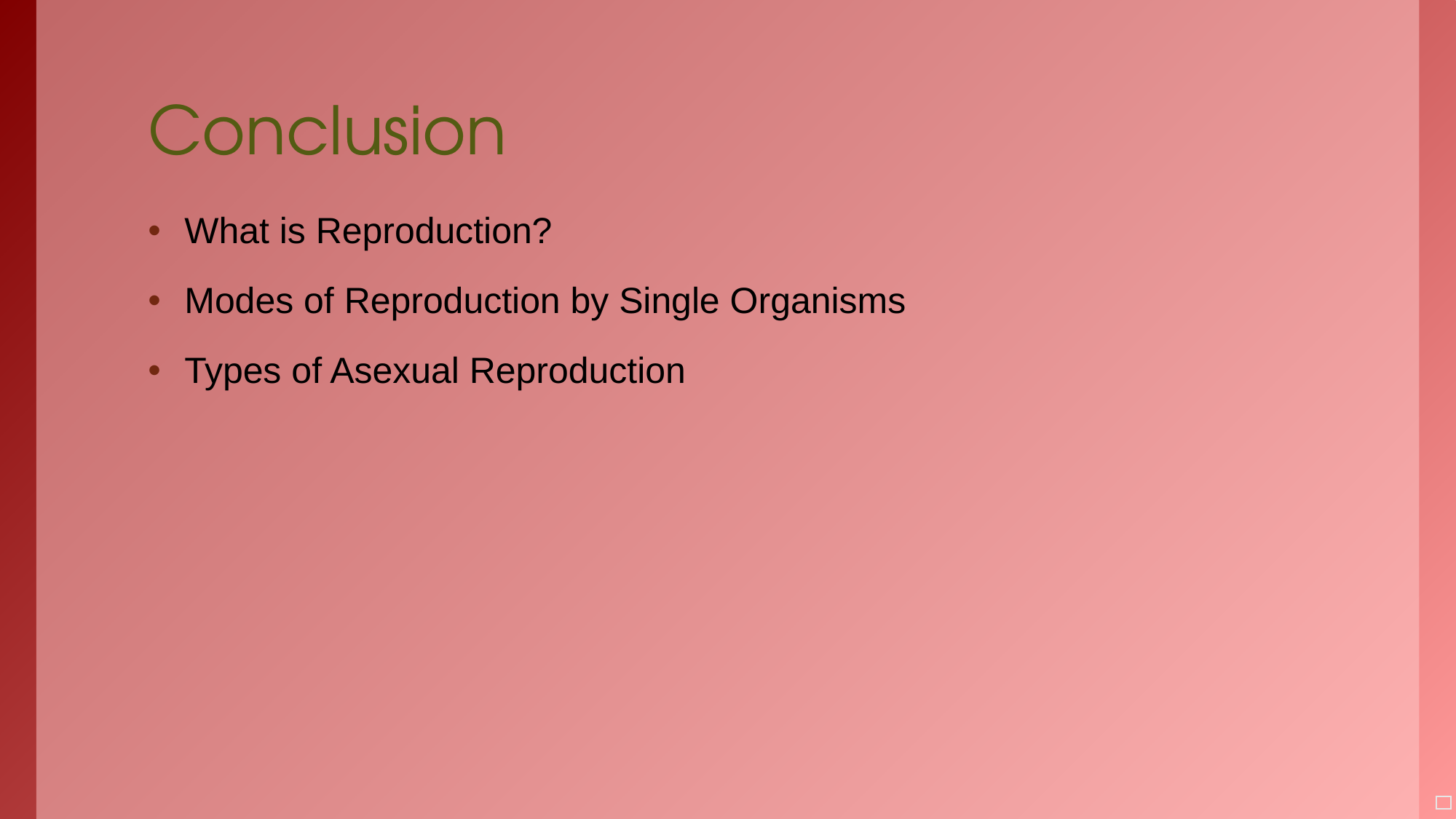

# Conclusion
What is Reproduction?
Modes of Reproduction by Single Organisms
Types of Asexual Reproduction